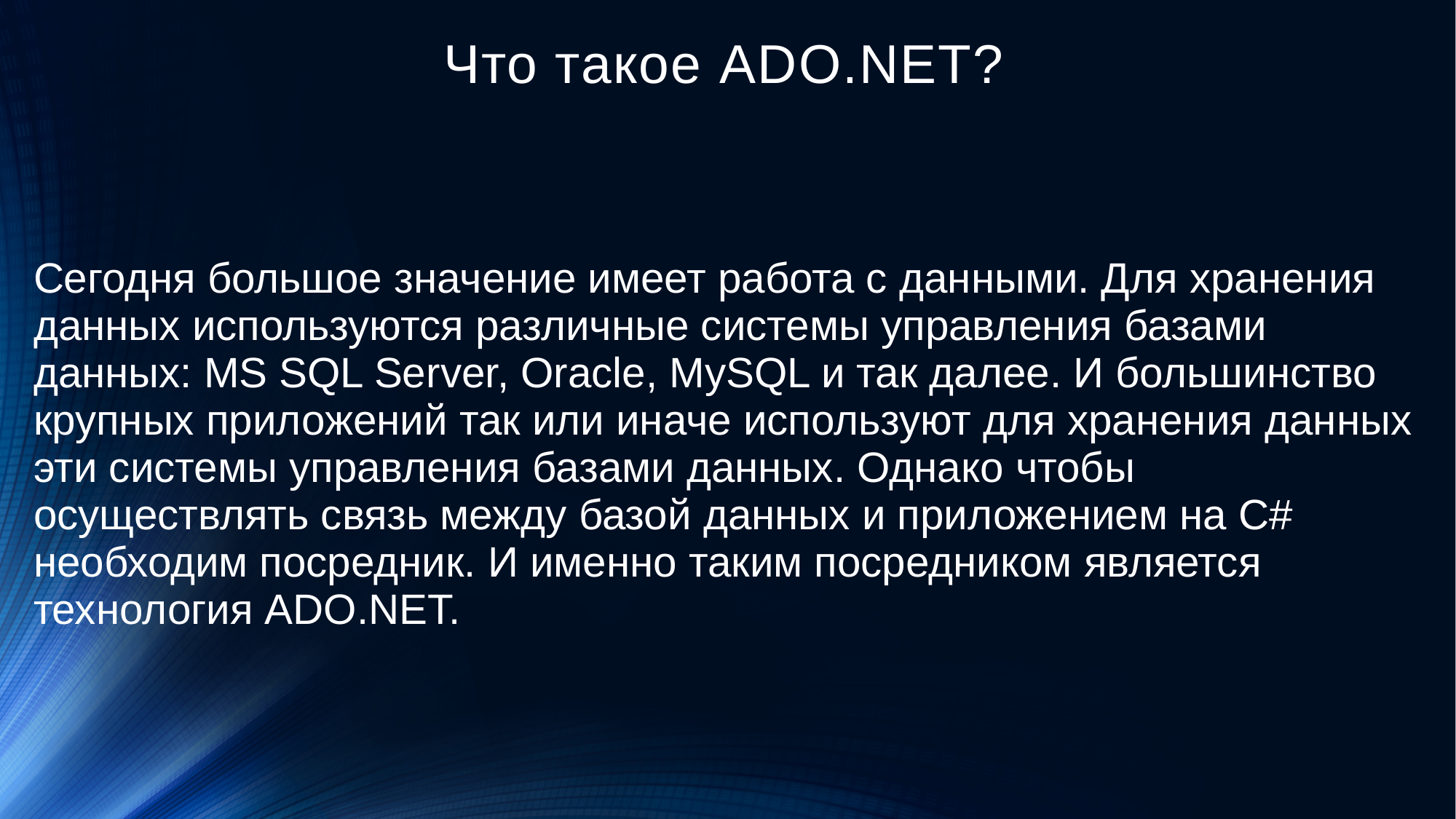

# Что такое ADO.NET?
Сегодня большое значение имеет работа с данными. Для хранения данных используются различные системы управления базами данных: MS SQL Server, Oracle, MySQL и так далее. И большинство крупных приложений так или иначе используют для хранения данных эти системы управления базами данных. Однако чтобы осуществлять связь между базой данных и приложением на C# необходим посредник. И именно таким посредником является технология ADO.NET.